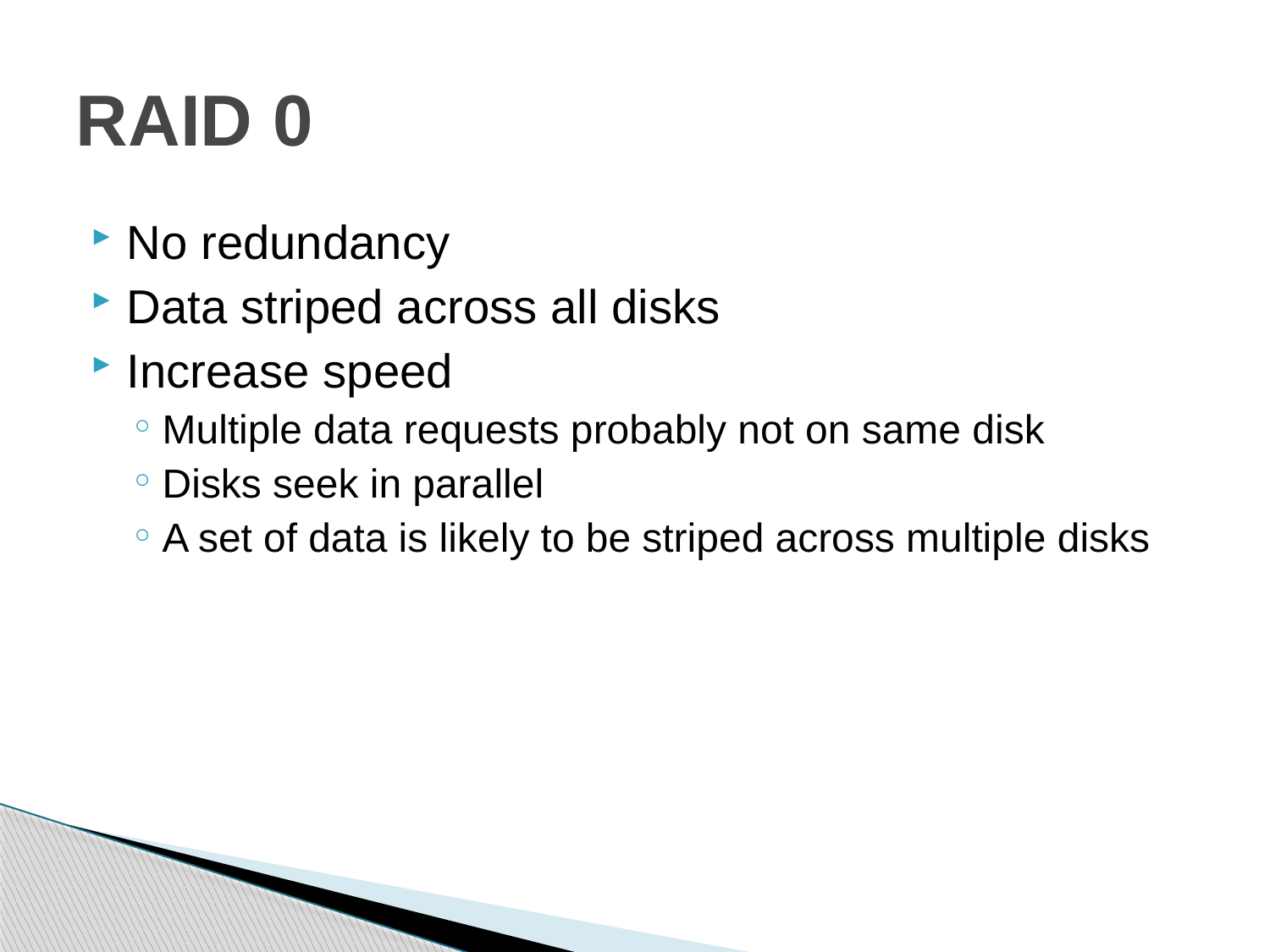

# RAID 0
No redundancy
Data striped across all disks
Increase speed
Multiple data requests probably not on same disk
Disks seek in parallel
A set of data is likely to be striped across multiple disks